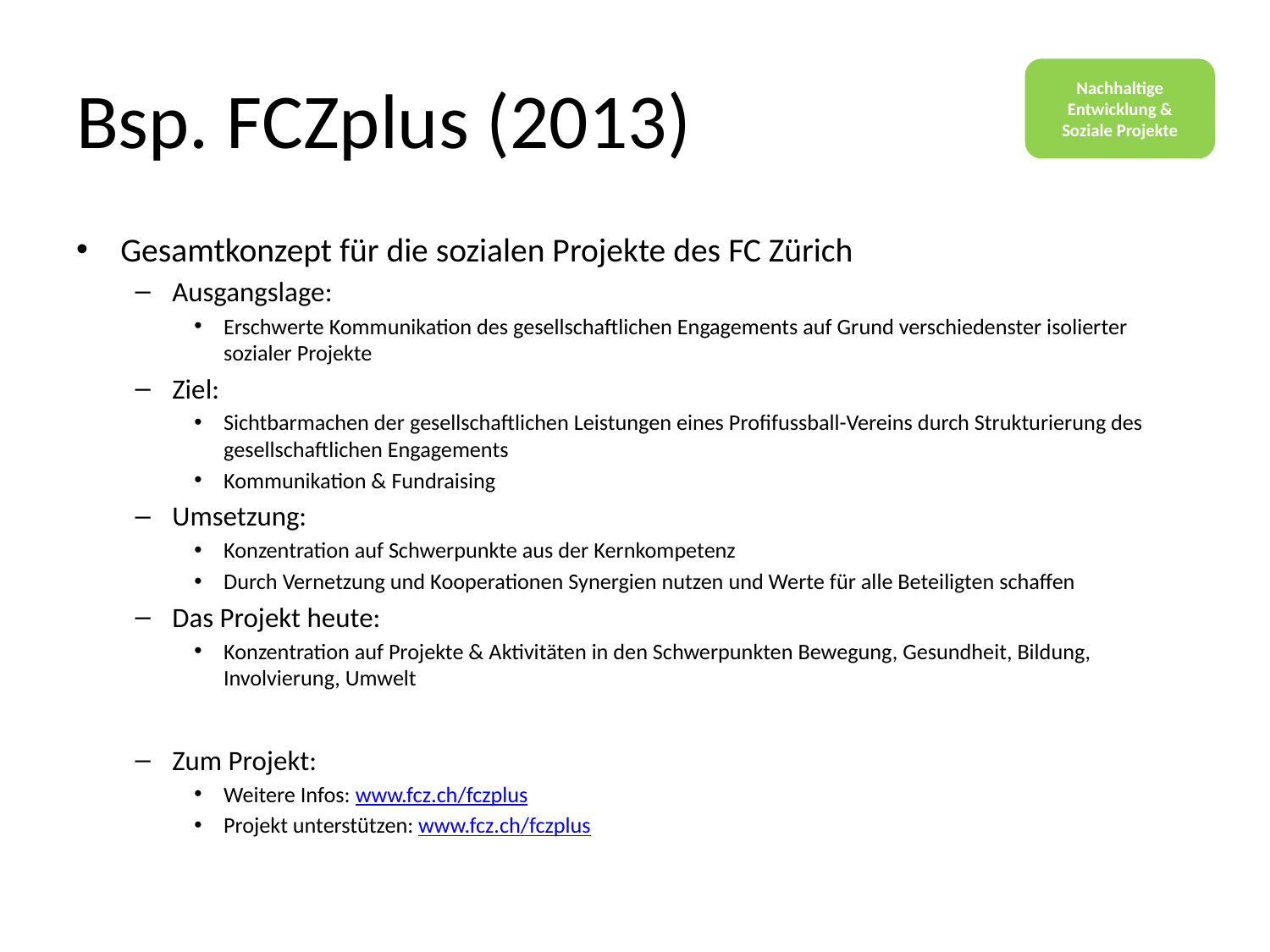

# Bsp. FCZplus (2013)
Nachhaltige Entwicklung & Soziale Projekte
Gesamtkonzept für die sozialen Projekte des FC Zürich
Ausgangslage:
Erschwerte Kommunikation des gesellschaftlichen Engagements auf Grund verschiedenster isolierter sozialer Projekte
Ziel:
Sichtbarmachen der gesellschaftlichen Leistungen eines Profifussball-Vereins durch Strukturierung des gesellschaftlichen Engagements
Kommunikation & Fundraising
Umsetzung:
Konzentration auf Schwerpunkte aus der Kernkompetenz
Durch Vernetzung und Kooperationen Synergien nutzen und Werte für alle Beteiligten schaffen
Das Projekt heute:
Konzentration auf Projekte & Aktivitäten in den Schwerpunkten Bewegung, Gesundheit, Bildung, Involvierung, Umwelt

Zum Projekt:
Weitere Infos: www.fcz.ch/fczplus
Projekt unterstützen: www.fcz.ch/fczplus